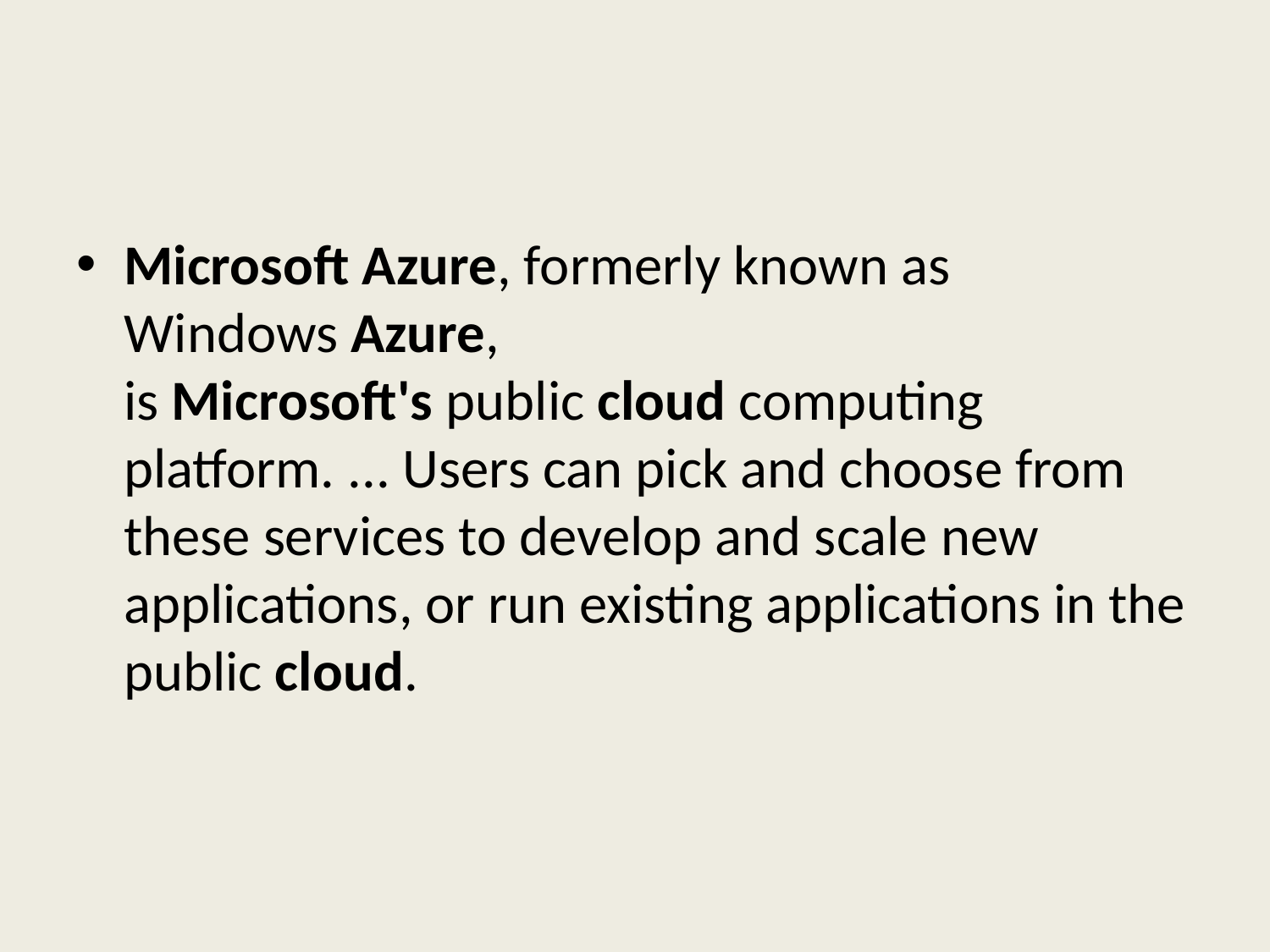

#
Microsoft Azure, formerly known as Windows Azure, is Microsoft's public cloud computing platform. ... Users can pick and choose from these services to develop and scale new applications, or run existing applications in the public cloud.